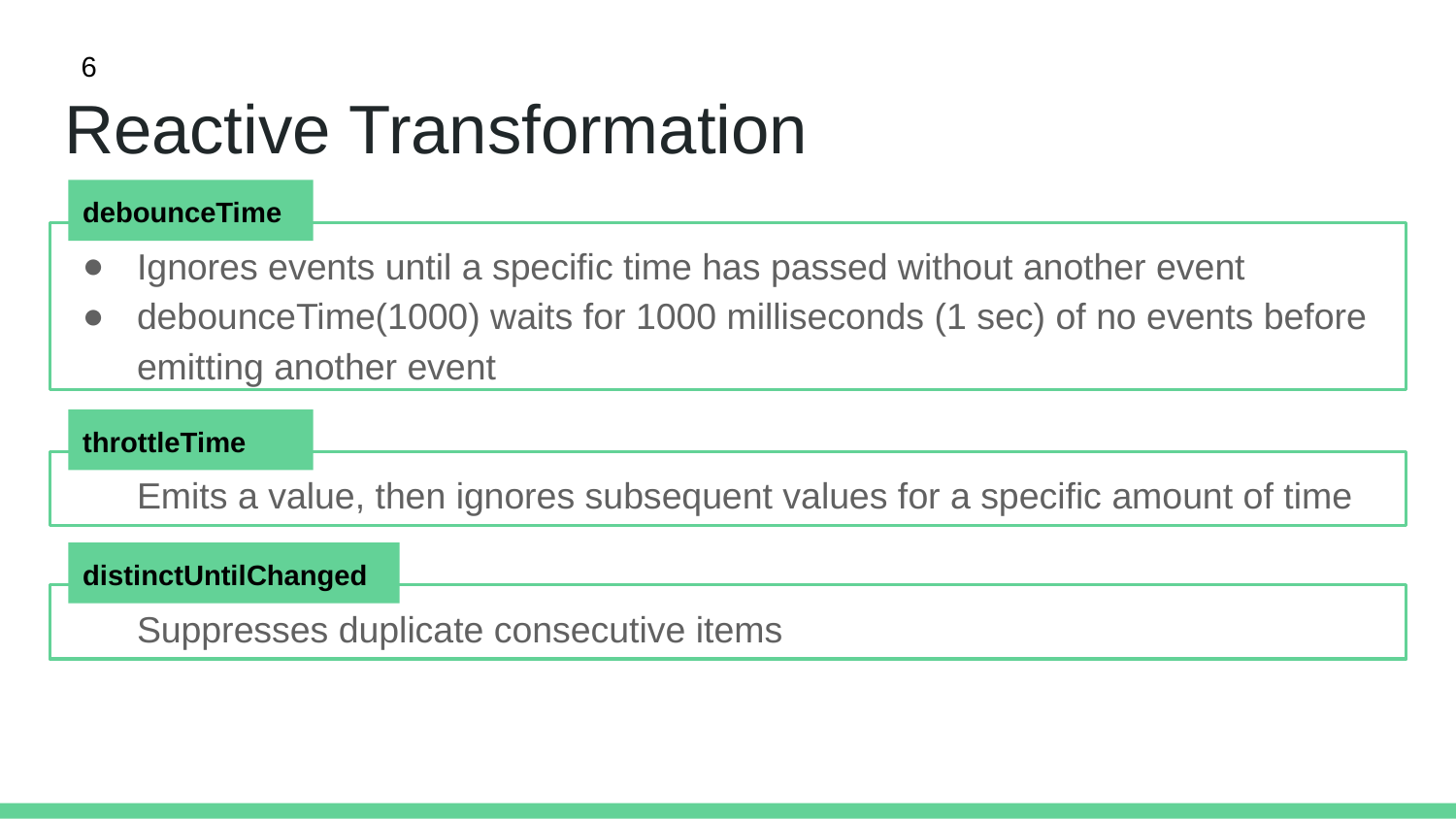

6
# Reactive Transformation
debounceTime
Ignores events until a specific time has passed without another event
debounceTime(1000) waits for 1000 milliseconds (1 sec) of no events before emitting another event

throttleTime
Emits a value, then ignores subsequent values for a specific amount of time
distinctUntilChanged
Suppresses duplicate consecutive items